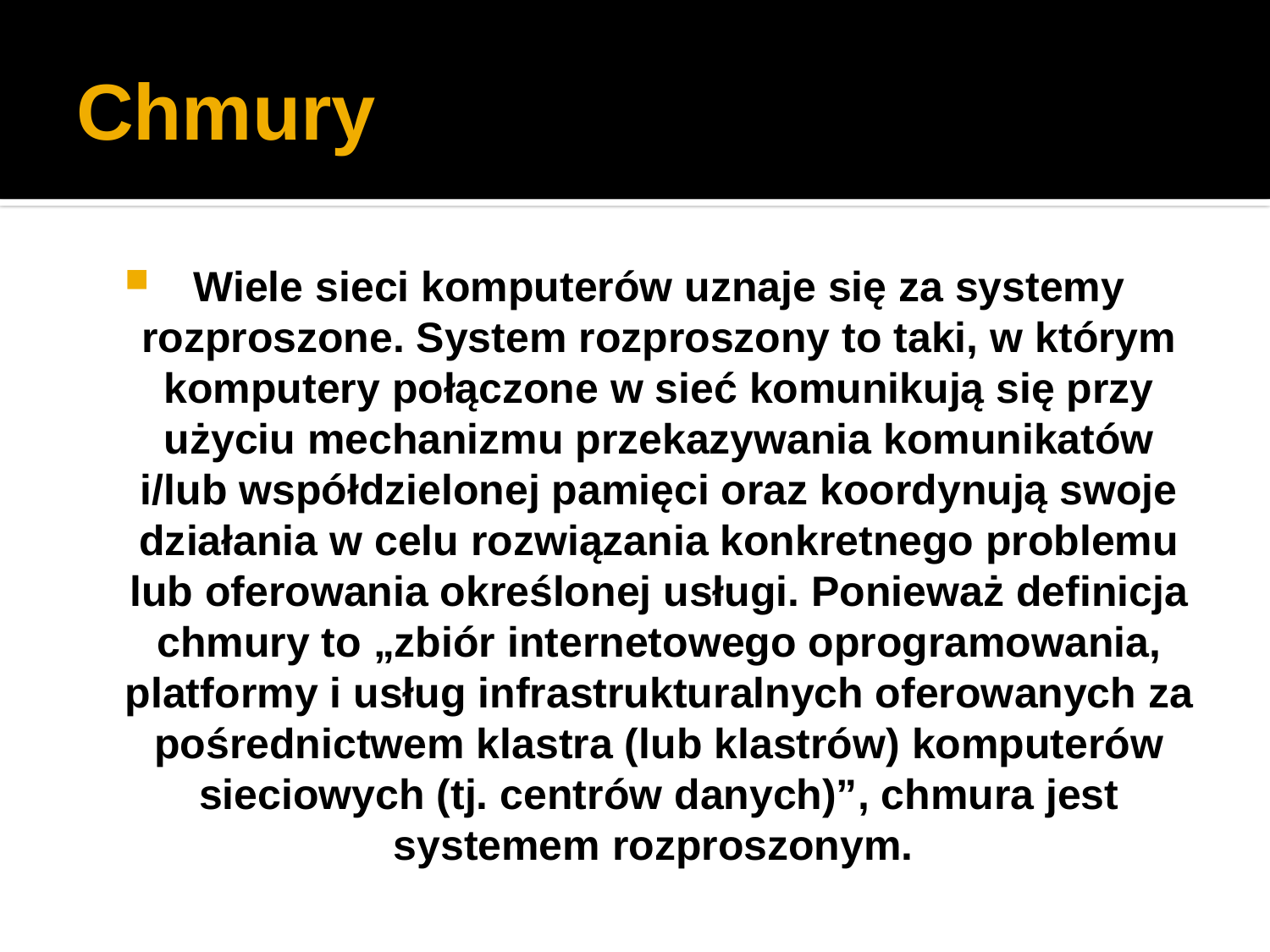

# Chmury
Wiele sieci komputerów uznaje się za systemy rozproszone. System rozproszony to taki, w którym komputery połączone w sieć komunikują się przy użyciu mechanizmu przekazywania komunikatów i/lub współdzielonej pamięci oraz koordynują swoje działania w celu rozwiązania konkretnego problemu lub oferowania określonej usługi. Ponieważ definicja chmury to „zbiór internetowego oprogramowania, platformy i usług infrastrukturalnych oferowanych za pośrednictwem klastra (lub klastrów) komputerów sieciowych (tj. centrów danych)”, chmura jest systemem rozproszonym.